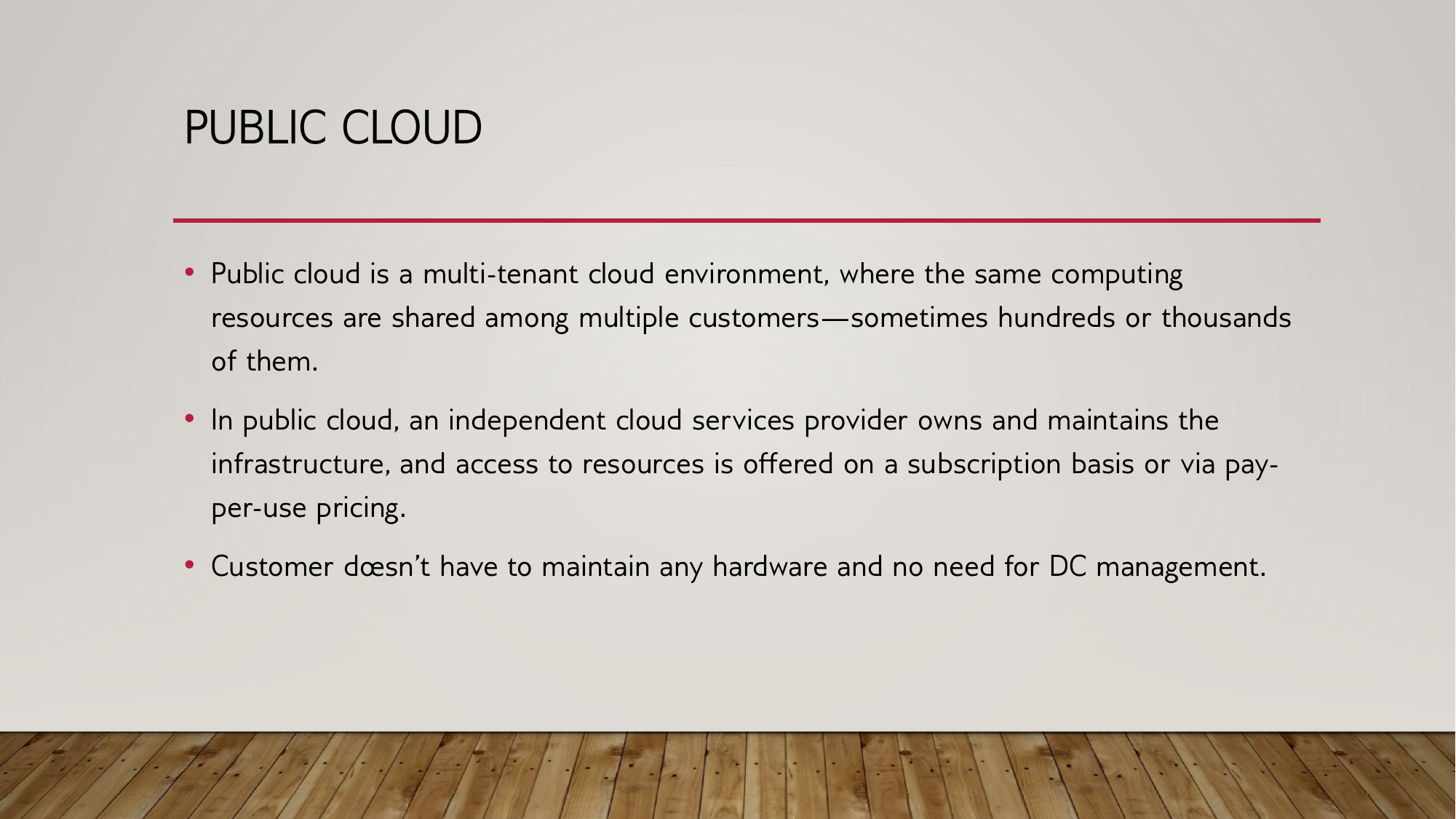

# Public Cloud
Public cloud is a multi-tenant cloud environment, where the same computing resources are shared among multiple customers—sometimes hundreds or thousands of them.
In public cloud, an independent cloud services provider owns and maintains the infrastructure, and access to resources is offered on a subscription basis or via pay-per-use pricing.
Customer doesn’t have to maintain any hardware and no need for DC management.